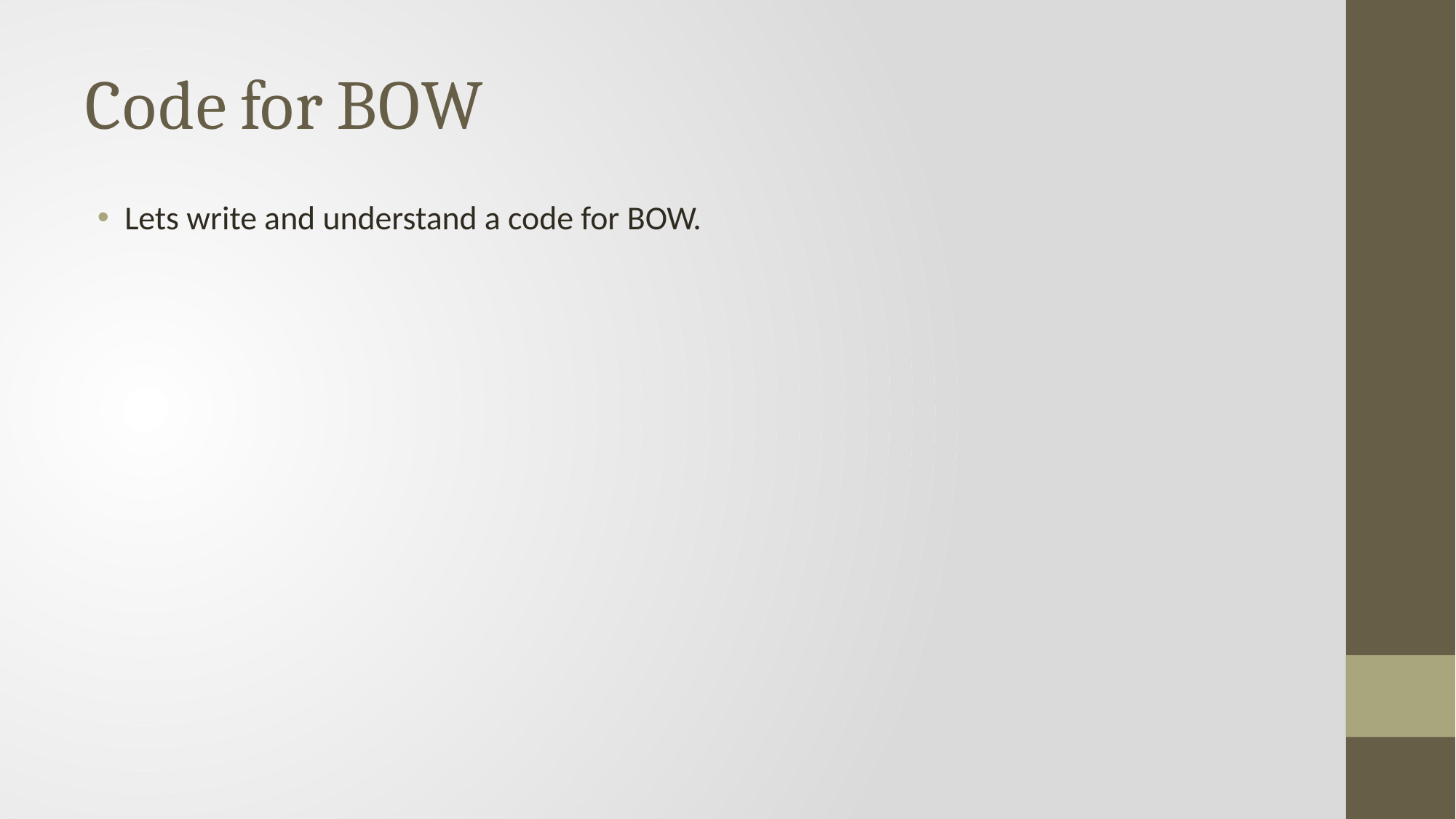

# Code for BOW
Lets write and understand a code for BOW.